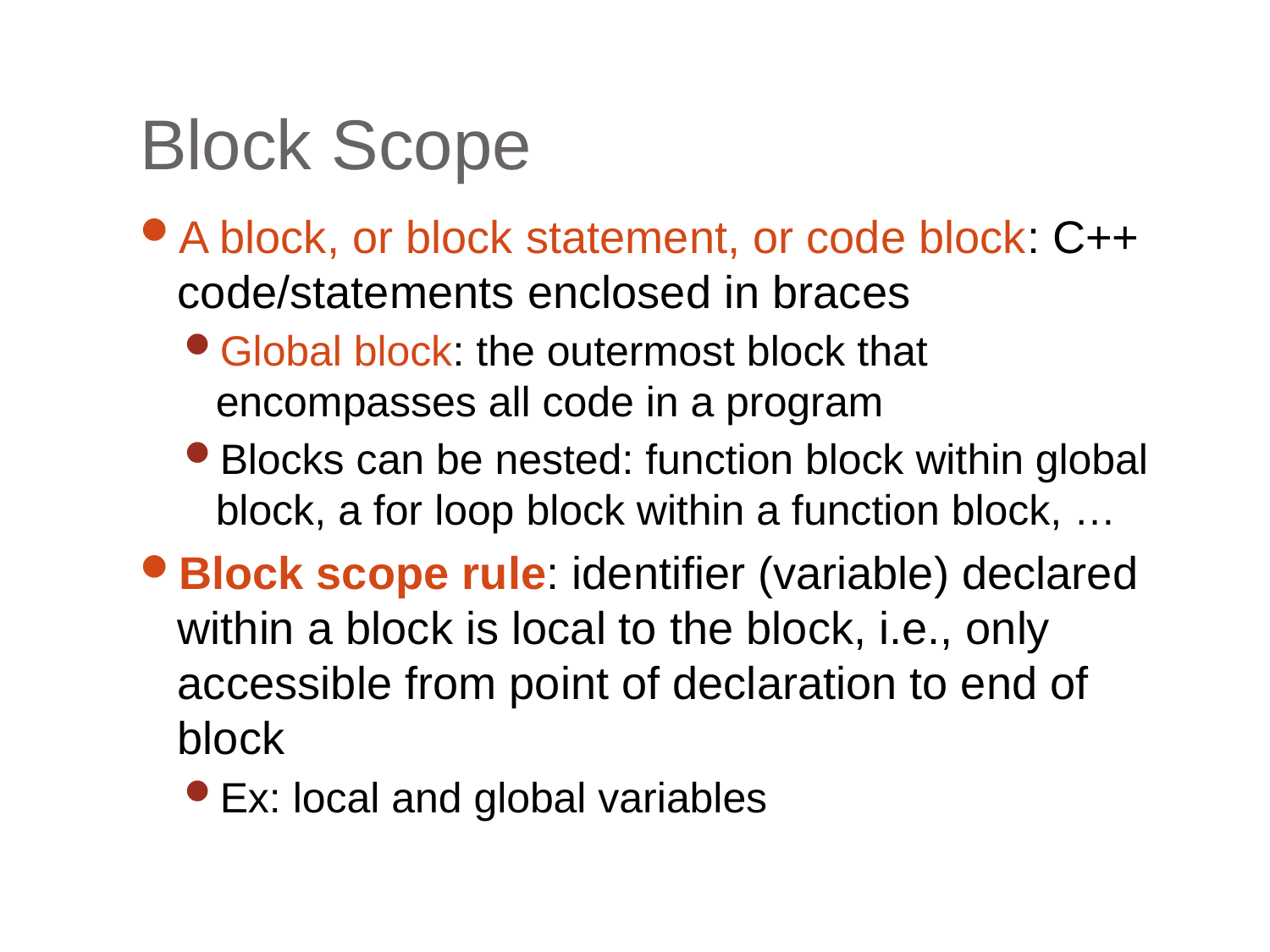

# Block Scope
A block, or block statement, or code block: C++ code/statements enclosed in braces
Global block: the outermost block that encompasses all code in a program
Blocks can be nested: function block within global block, a for loop block within a function block, …
Block scope rule: identifier (variable) declared within a block is local to the block, i.e., only accessible from point of declaration to end of block
Ex: local and global variables

Slide 1- 37